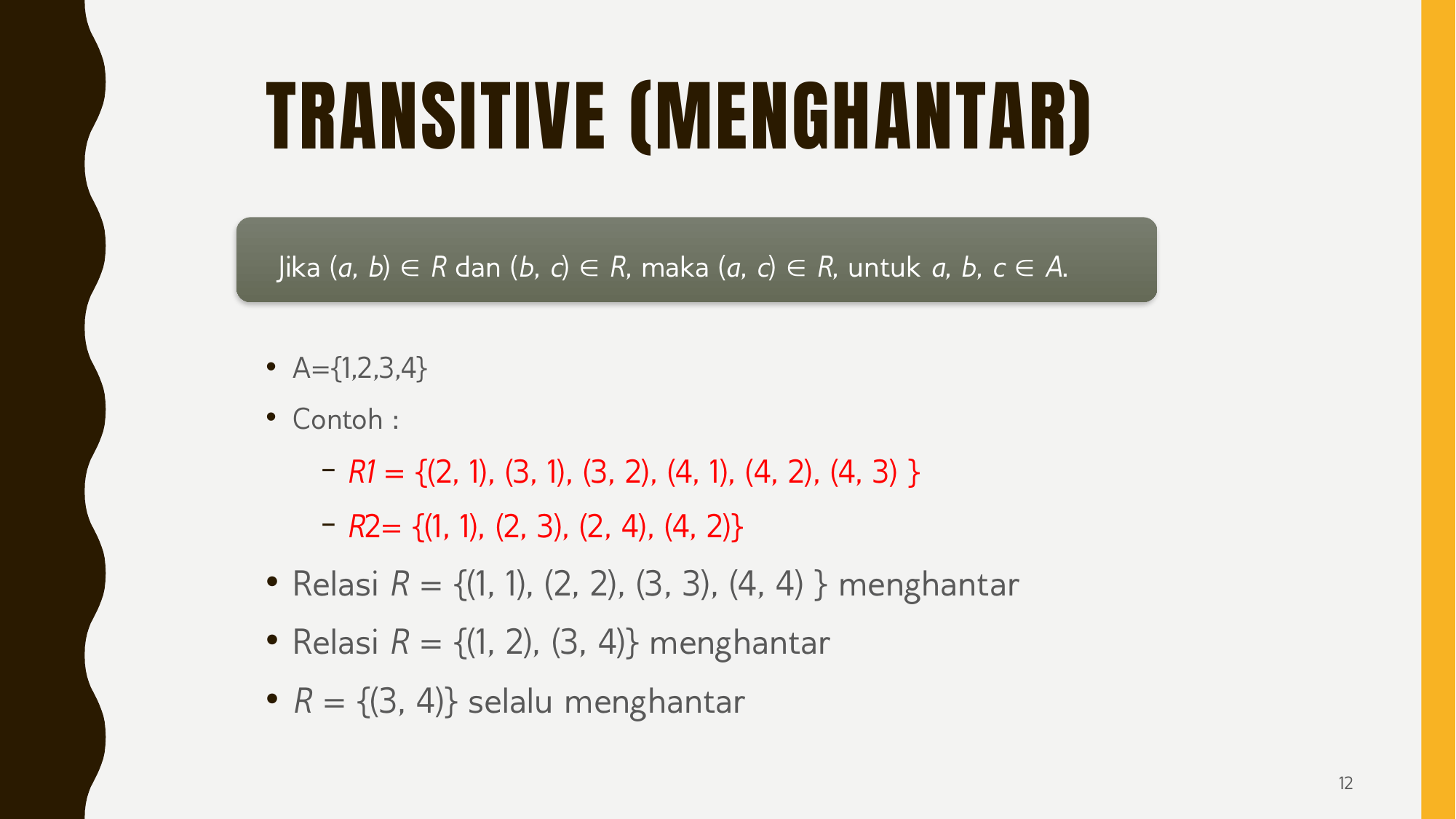

# Transitive (menghantar)

Jika (a, b) ∈ R dan (b, c) ∈ R, maka (a, c) ∈ R, untuk a, b, c ∈ A.

A={1,2,3,4}
Contoh :
R1 = {(2, 1), (3, 1), (3, 2), (4, 1), (4, 2), (4, 3) }
R2= {(1, 1), (2, 3), (2, 4), (4, 2)}
Relasi R = {(1, 1), (2, 2), (3, 3), (4, 4) } menghantar
Relasi R = {(1, 2), (3, 4)} menghantar
R = {(3, 4)} selalu menghantar

12